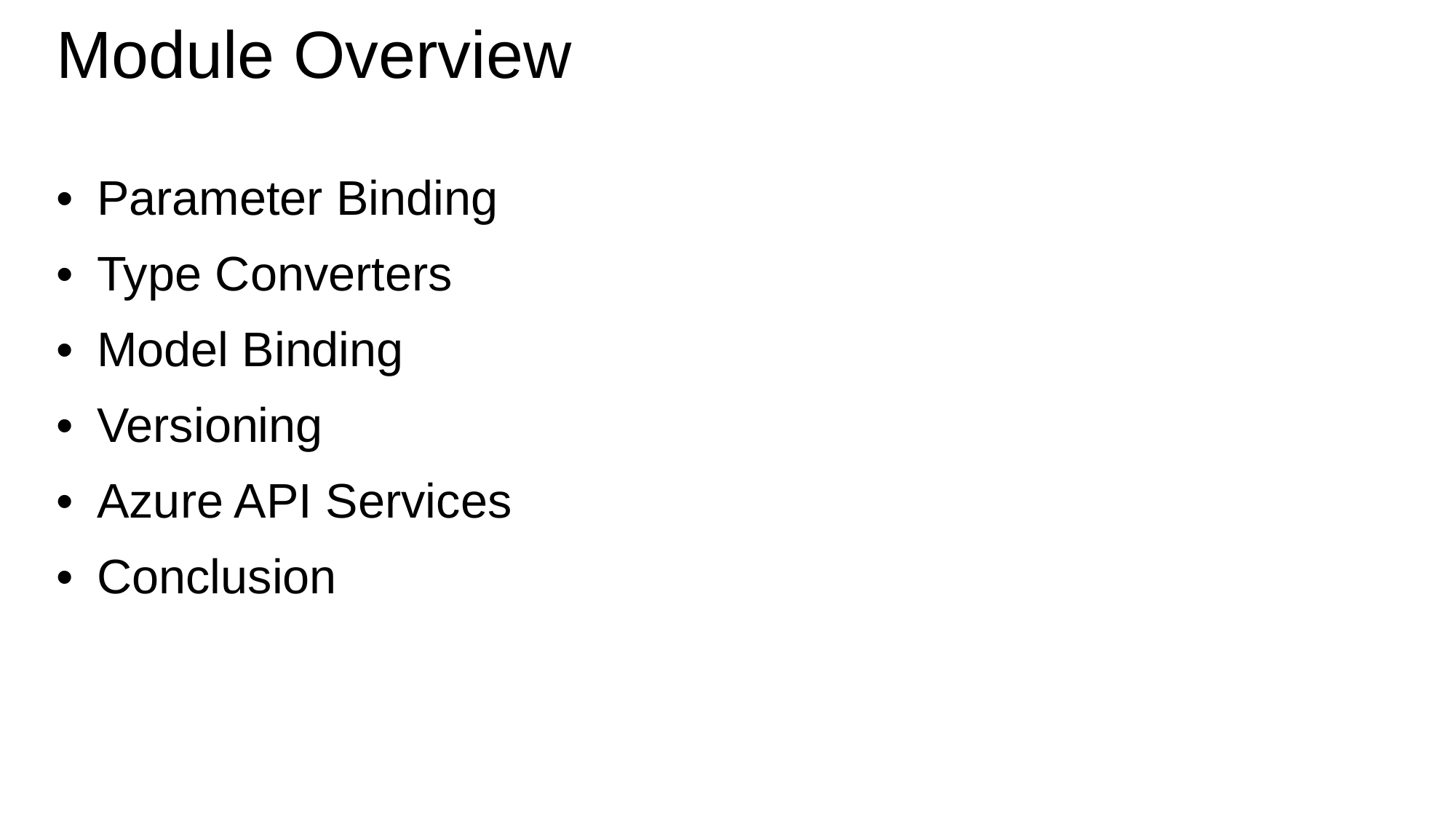

# Module Overview
Parameter Binding
Type Converters
Model Binding
Versioning
Azure API Services
Conclusion